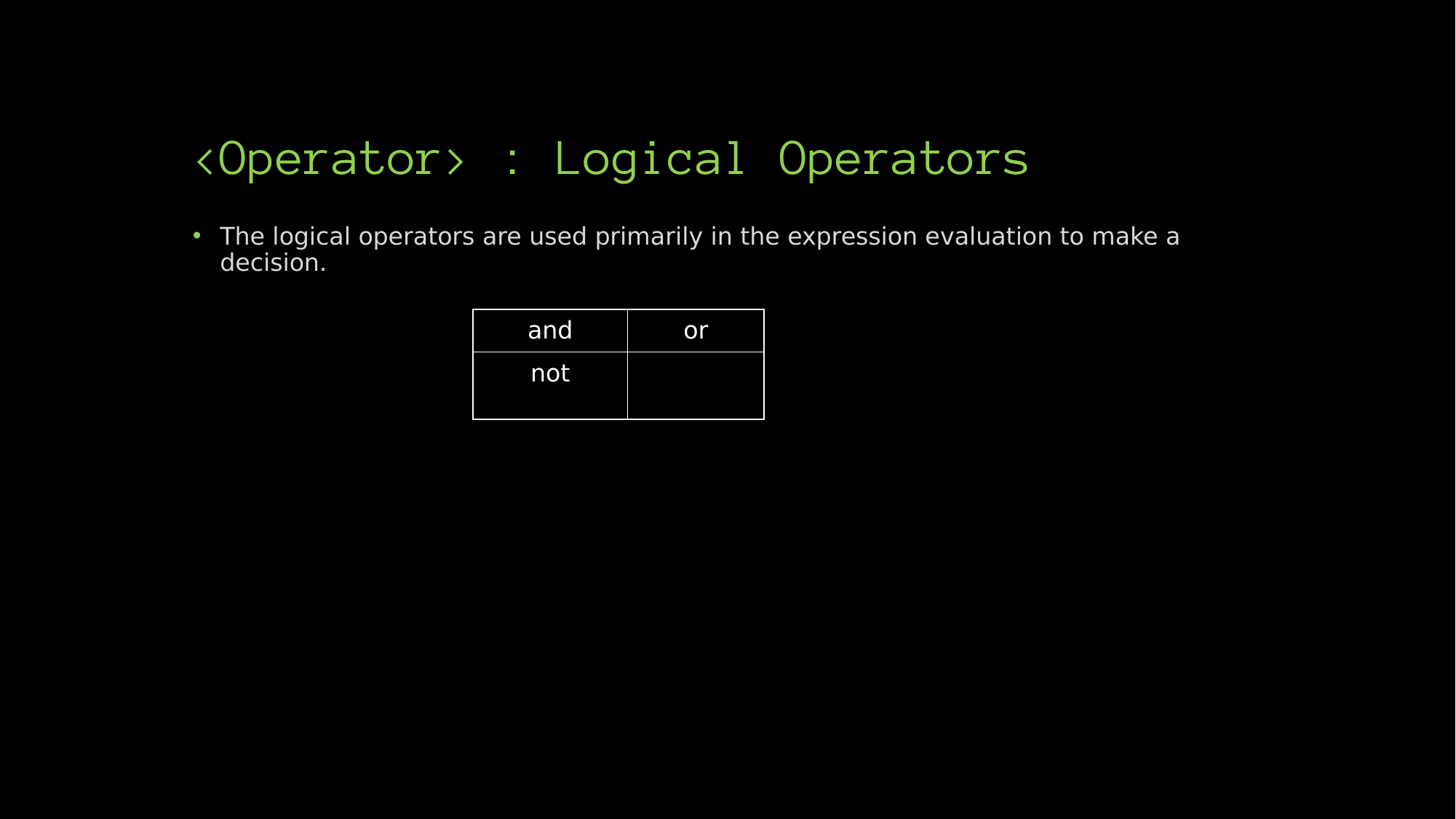

# <Operator> : Logical Operators
The logical operators are used primarily in the expression evaluation to make a decision.
| and | or |
| --- | --- |
| not |  |